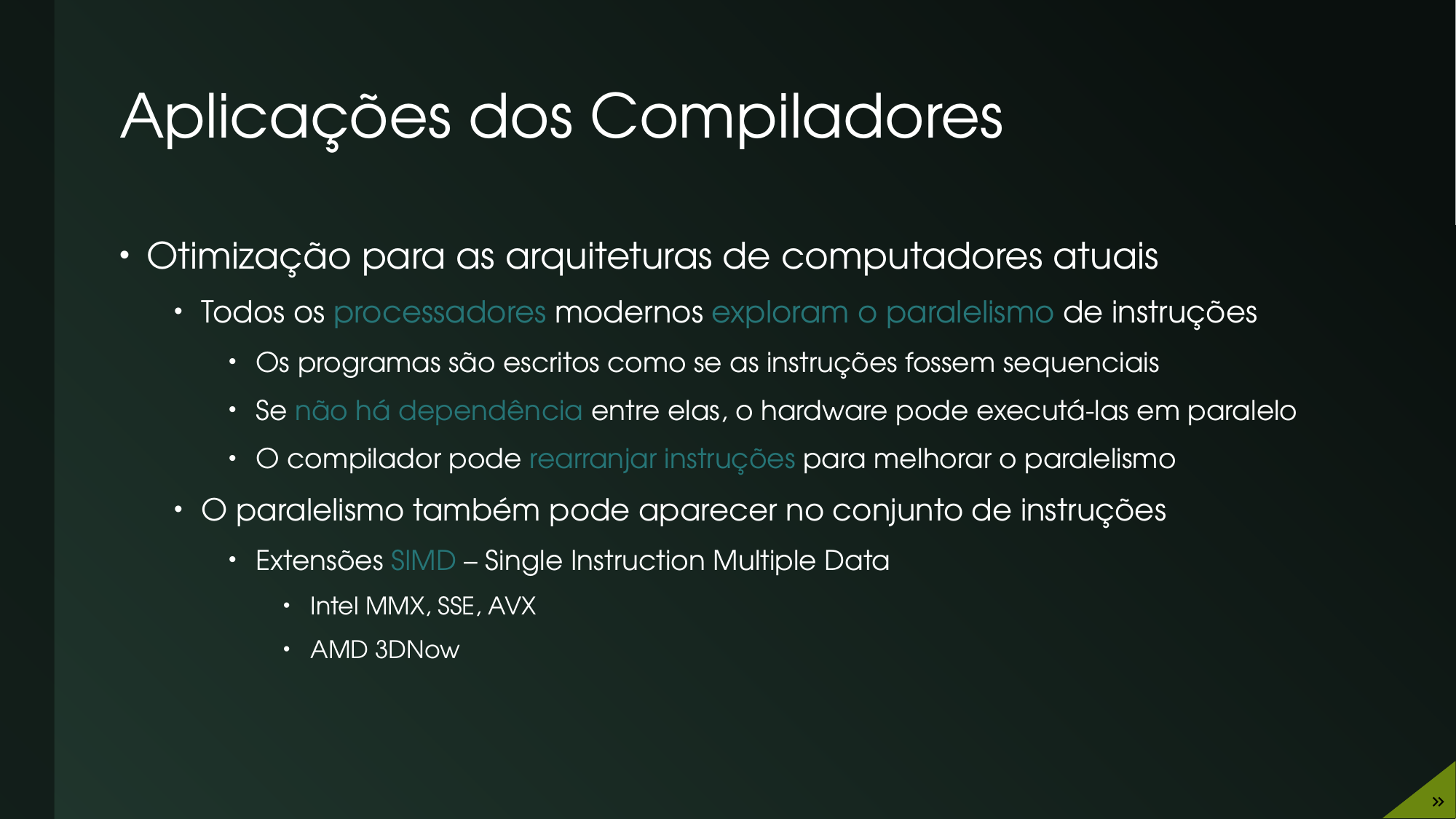

# Aplicações dos Compiladores
Otimização para as arquiteturas de computadores atuais
Todos os processadores modernos exploram o paralelismo de instruções
Os programas são escritos como se as instruções fossem sequenciais
Se não há dependência entre elas, o hardware pode executá-las em paralelo
O compilador pode rearranjar instruções para melhorar o paralelismo
O paralelismo também pode aparecer no conjunto de instruções
Extensões SIMD – Single Instruction Multiple Data
Intel MMX, SSE, AVX
AMD 3DNow

»